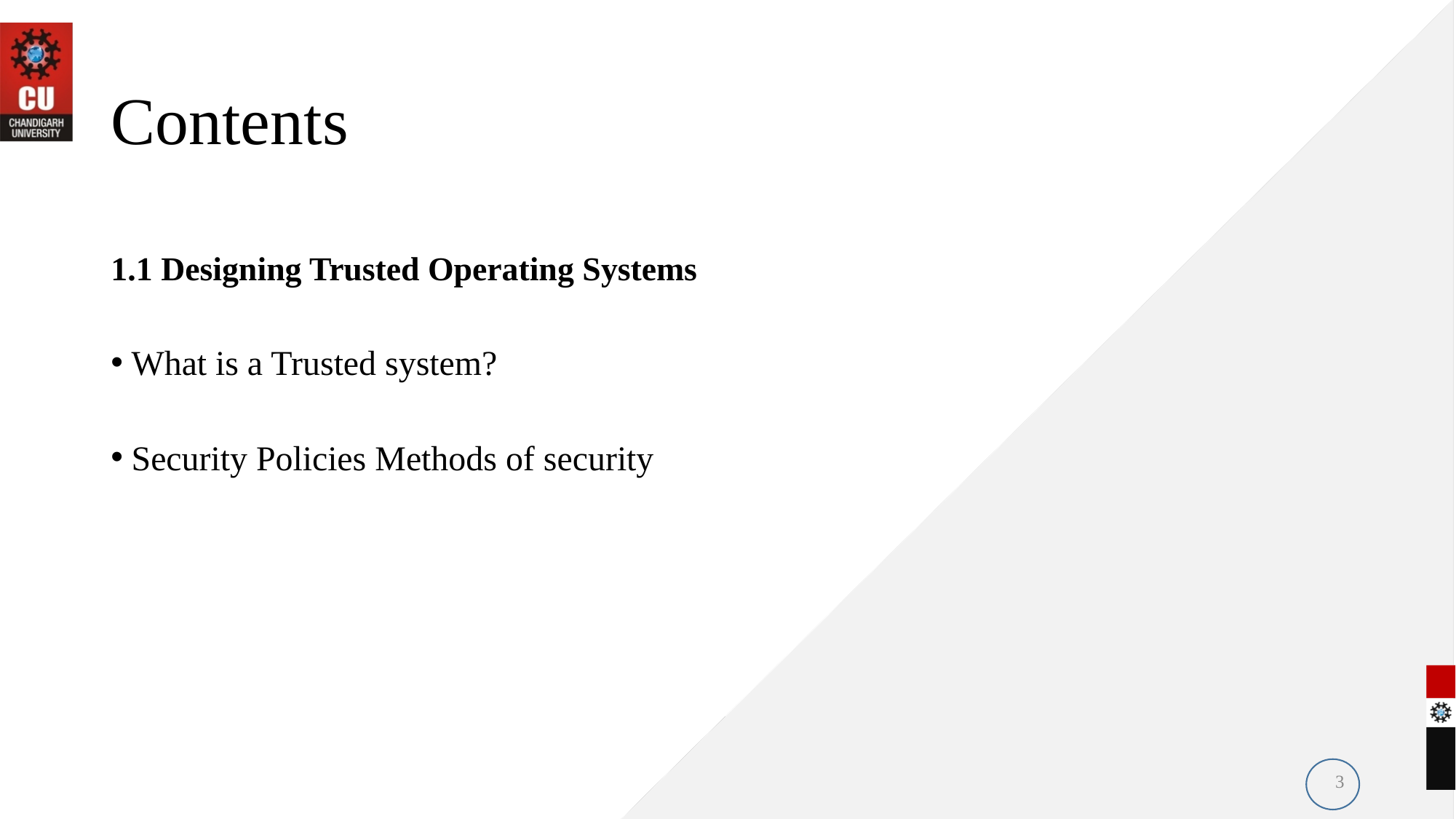

# Contents
1.1 Designing Trusted Operating Systems
What is a Trusted system?
Security Policies Methods of security
3